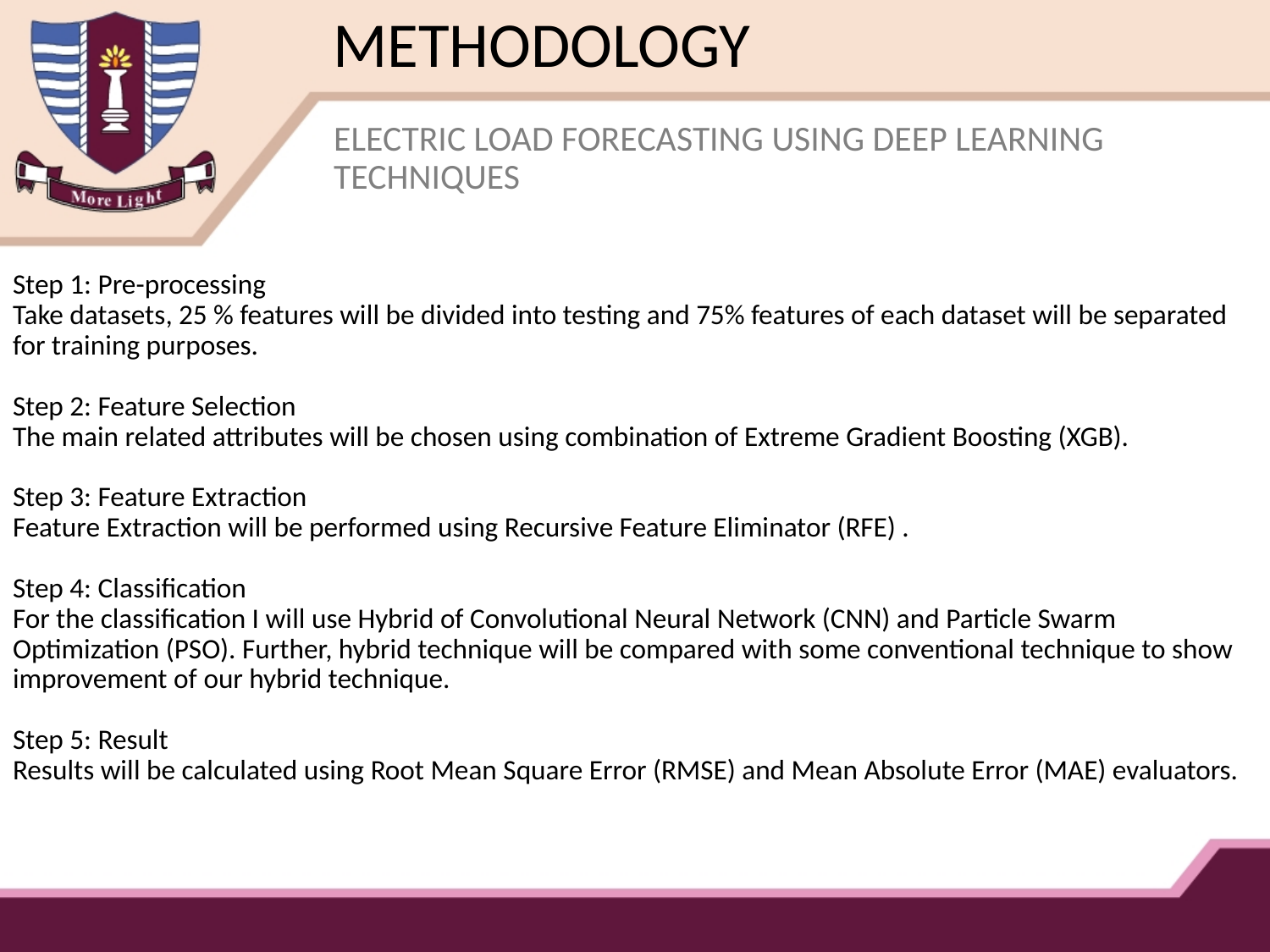

# METHODOLOGY
ELECTRIC LOAD FORECASTING USING DEEP LEARNING TECHNIQUES
Step 1: Pre-processing
Take datasets, 25 % features will be divided into testing and 75% features of each dataset will be separated for training purposes.

Step 2: Feature Selection
The main related attributes will be chosen using combination of Extreme Gradient Boosting (XGB).

Step 3: Feature Extraction
Feature Extraction will be performed using Recursive Feature Eliminator (RFE) .

Step 4: Classification
For the classification I will use Hybrid of Convolutional Neural Network (CNN) and Particle Swarm Optimization (PSO). Further, hybrid technique will be compared with some conventional technique to show improvement of our hybrid technique.

Step 5: Result
Results will be calculated using Root Mean Square Error (RMSE) and Mean Absolute Error (MAE) evaluators.